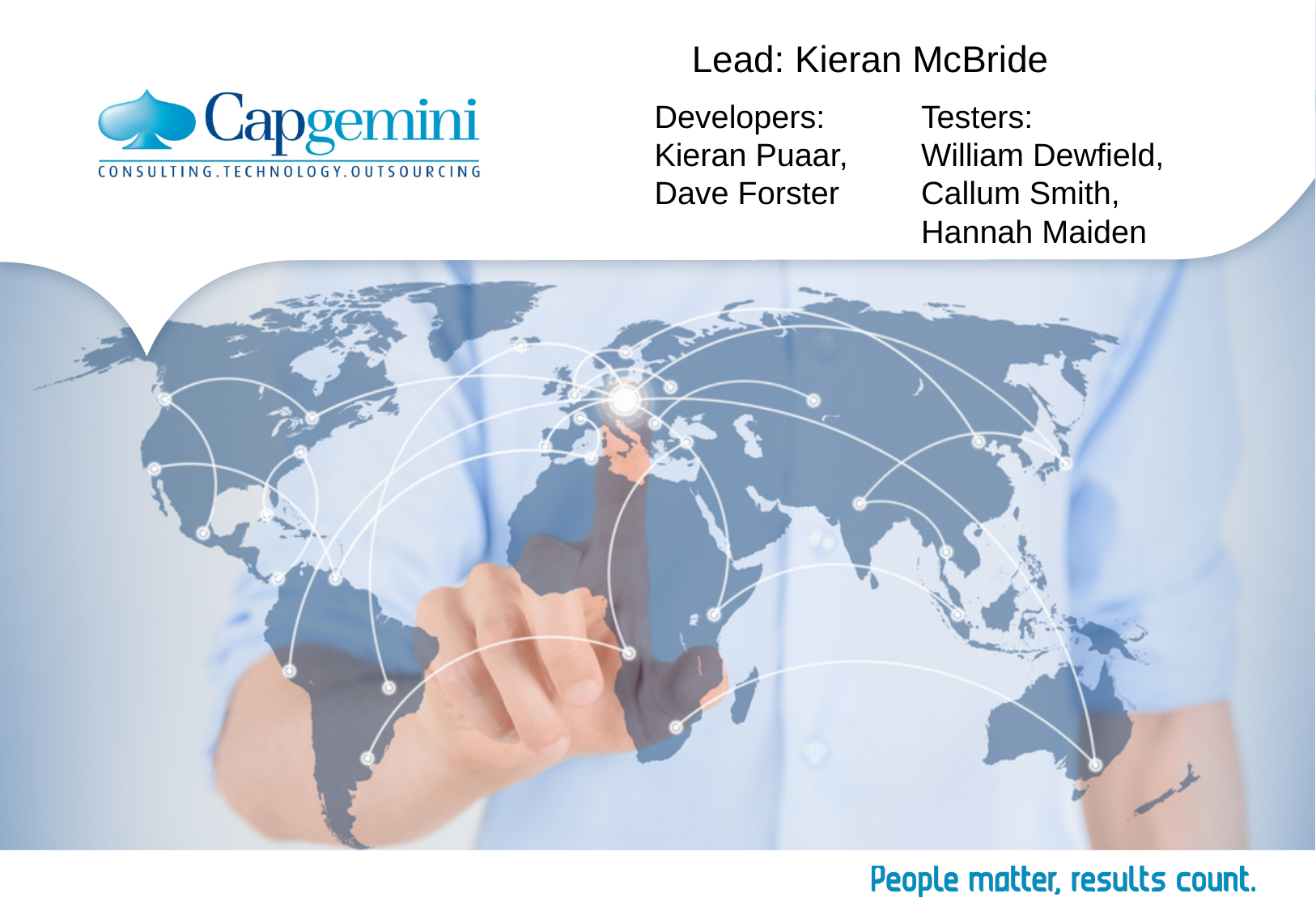

Lead: Kieran McBride

Developers:
Kieran Puaar,
Dave Forster
Testers:
William Dewfield,
Callum Smith,
Hannah Maiden